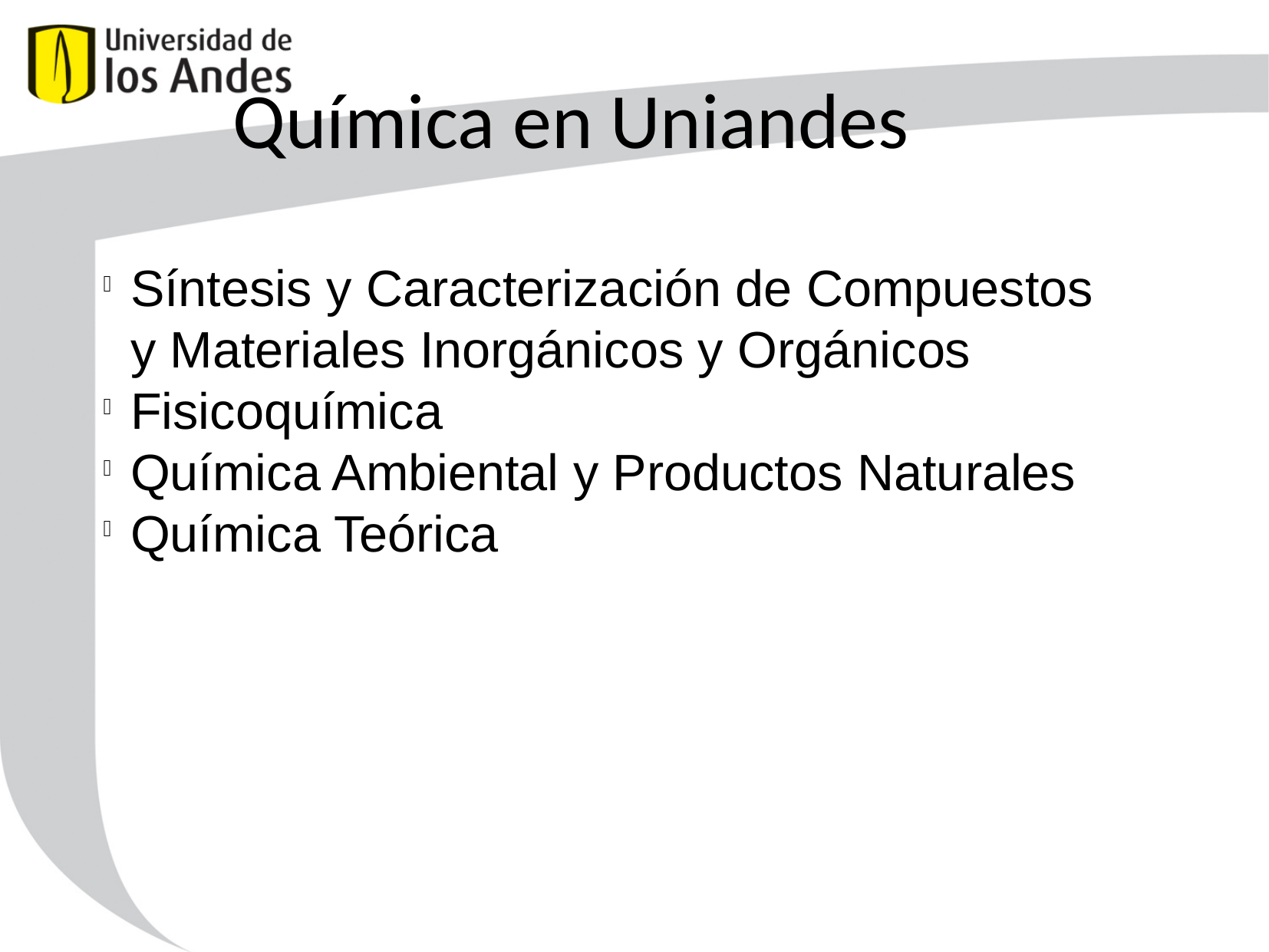

Química en Uniandes
Síntesis y Caracterización de Compuestos y Materiales Inorgánicos y Orgánicos
Fisicoquímica
Química Ambiental y Productos Naturales
Química Teórica